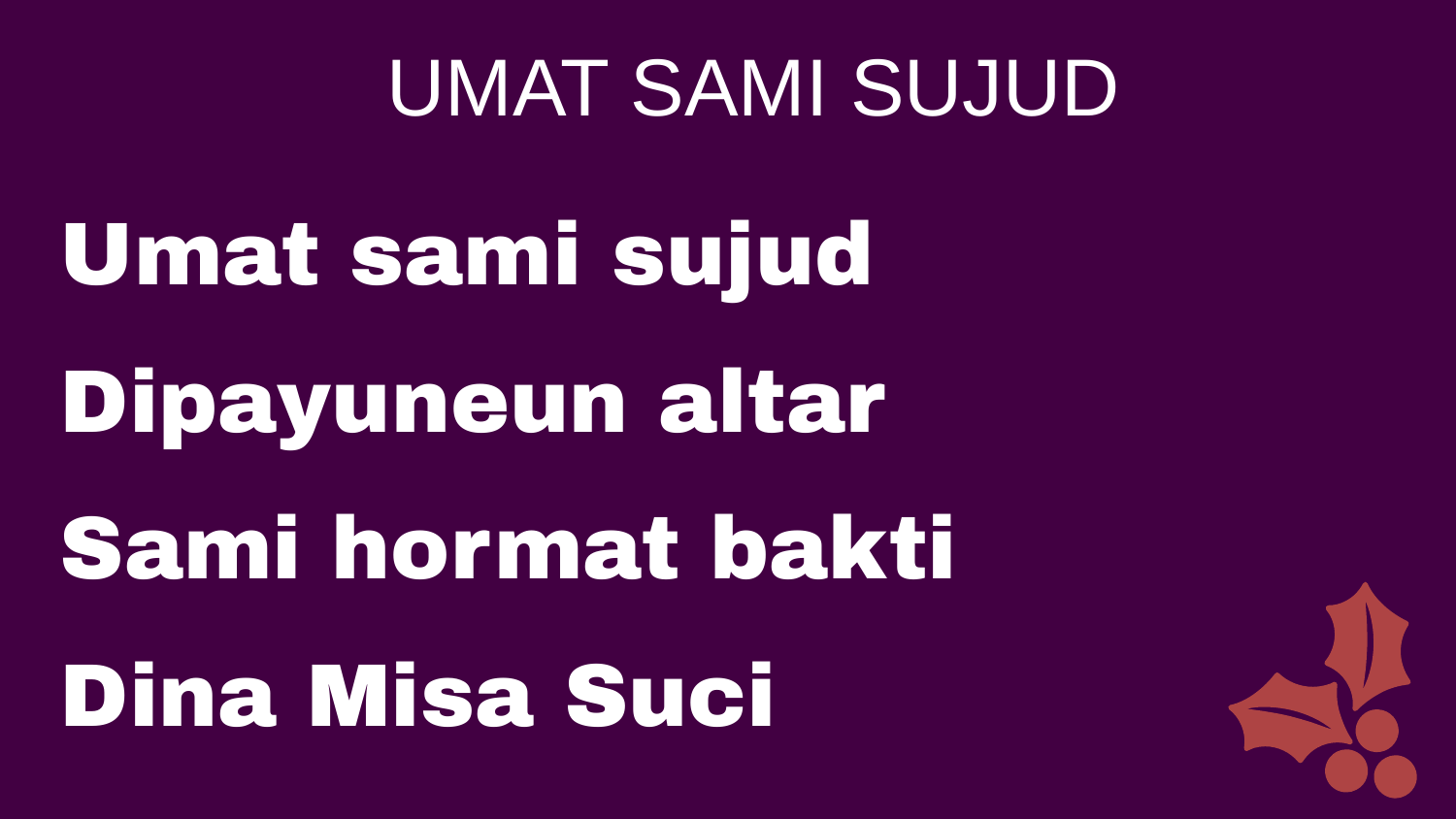

UMAT SAMI SUJUD
Umat sami sujud
Dipayuneun altar
Sami hormat bakti
Dina Misa Suci